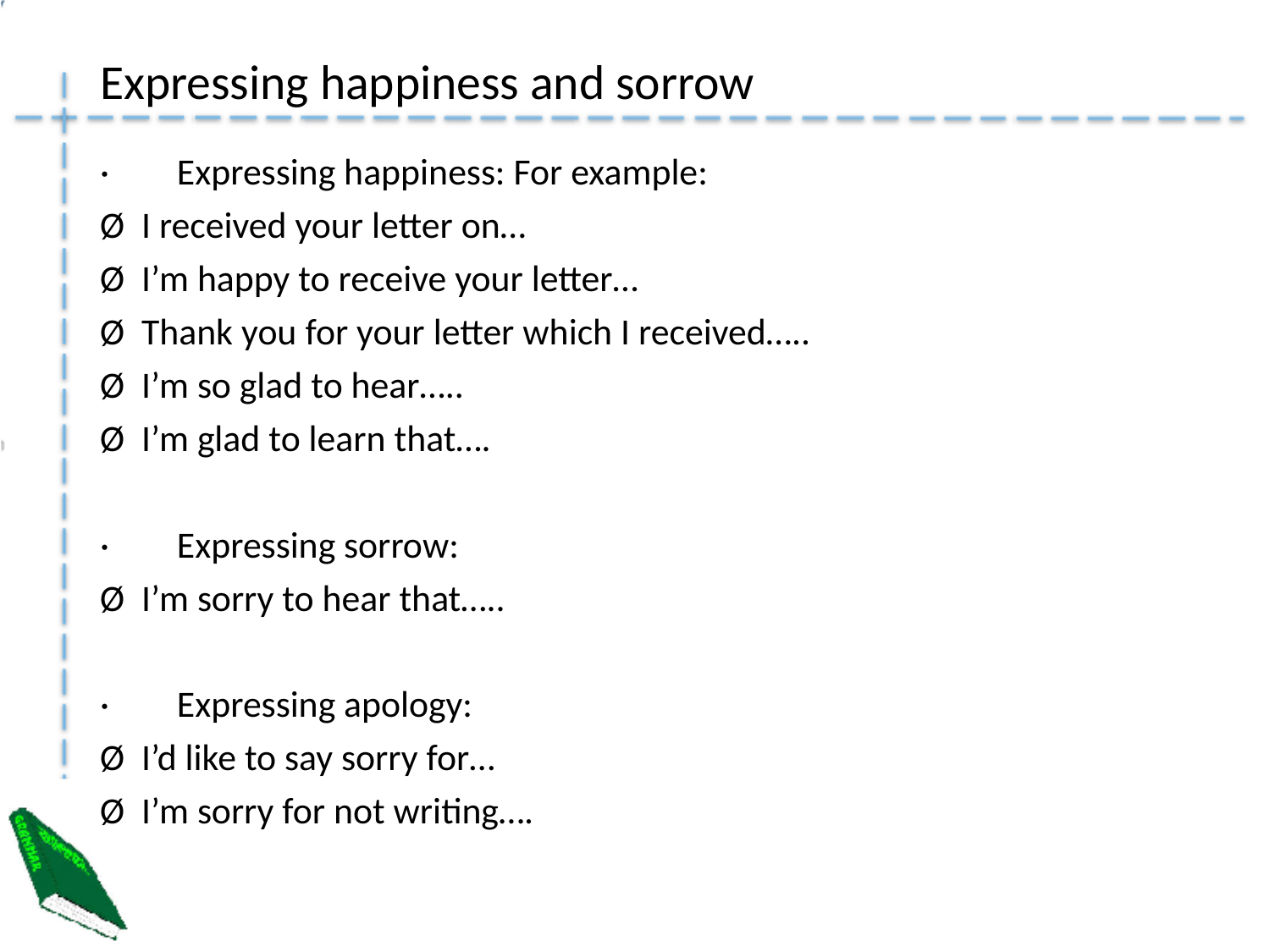

# Expressing happiness and sorrow
·        Expressing happiness: For example:
Ø  I received your letter on…
Ø  I’m happy to receive your letter…
Ø  Thank you for your letter which I received…..
Ø  I’m so glad to hear…..
Ø  I’m glad to learn that….

·        Expressing sorrow:
Ø  I’m sorry to hear that…..

·        Expressing apology:
Ø  I’d like to say sorry for…
Ø  I’m sorry for not writing….